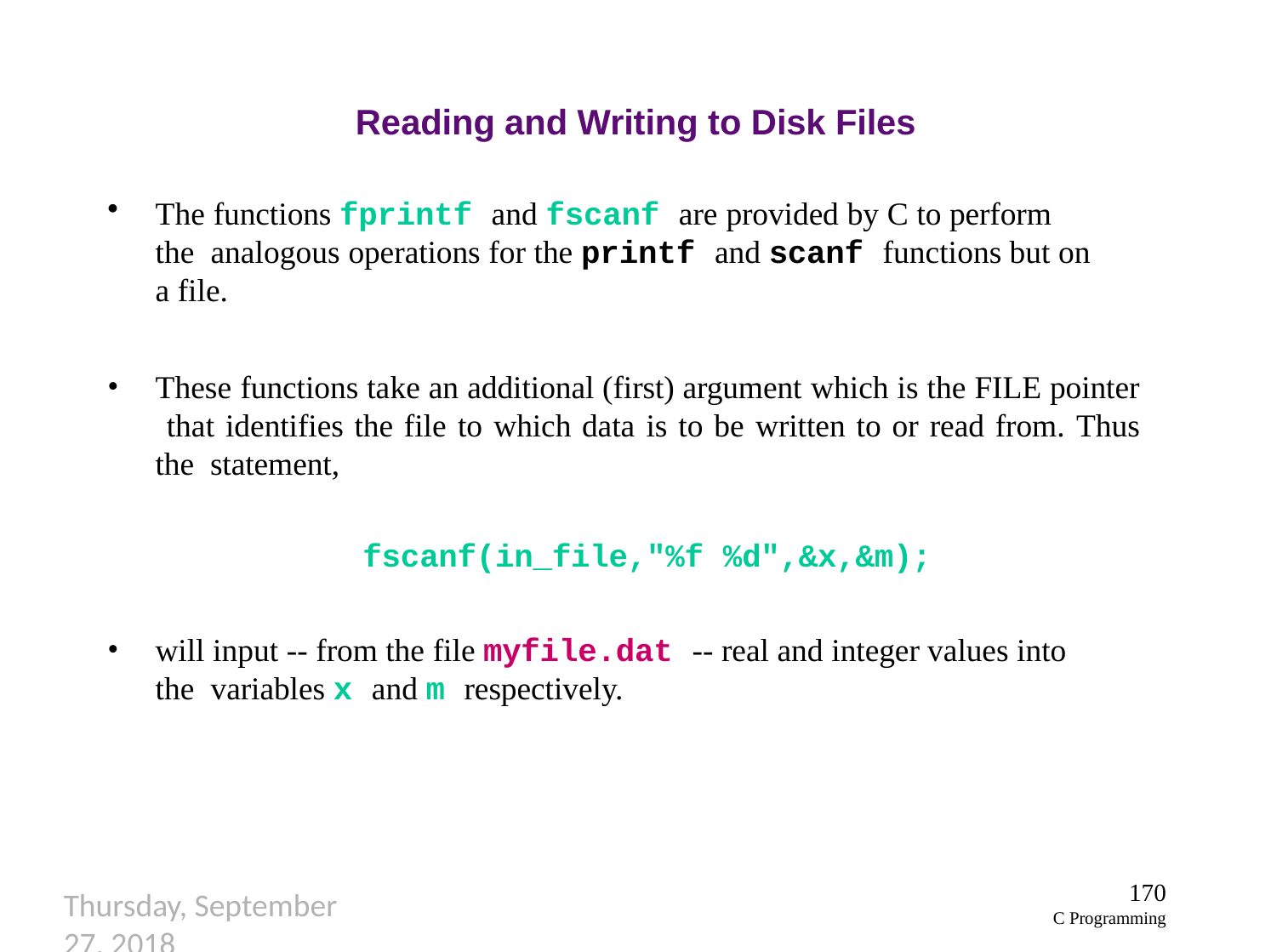

# Reading and Writing to Disk Files
The functions fprintf and fscanf are provided by C to perform the  analogous operations for the printf and scanf functions but on a file.

These functions take an additional (first) argument which is the FILE pointer  that identifies the file to which data is to be written to or read from. Thus the  statement,

fscanf(in_file,"%f %d",&x,&m);

will input -- from the file myfile.dat -- real and integer values into the  variables x and m respectively.
170
C Programming
Thursday, September 27, 2018